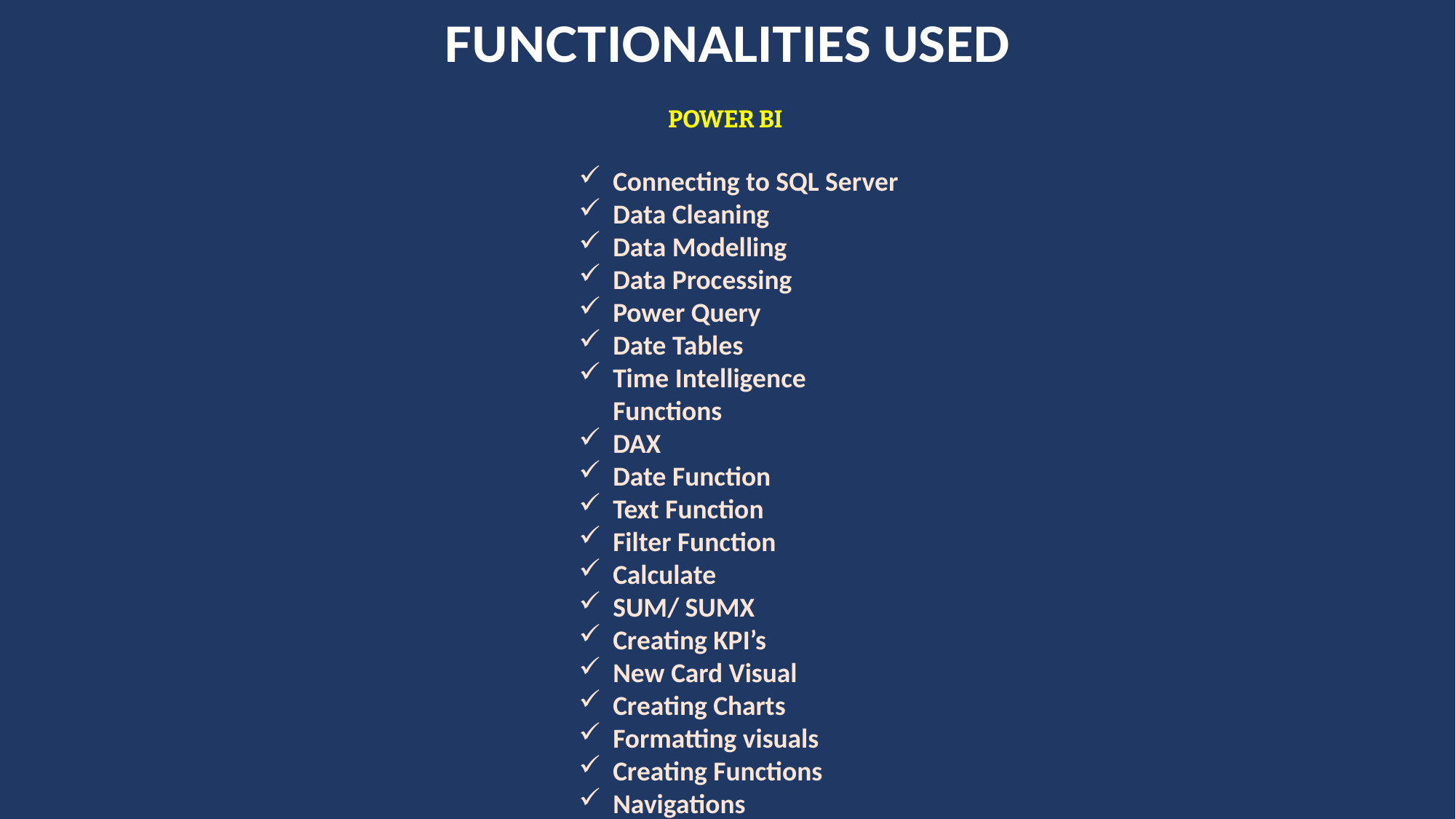

FUNCTIONALITIES USED
POWER BI
Connecting to SQL Server
Data Cleaning
Data Modelling
Data Processing
Power Query
Date Tables
Time Intelligence Functions
DAX
Date Function
Text Function
Filter Function
Calculate
SUM/ SUMX
Creating KPI’s
New Card Visual
Creating Charts
Formatting visuals
Creating Functions
Navigations